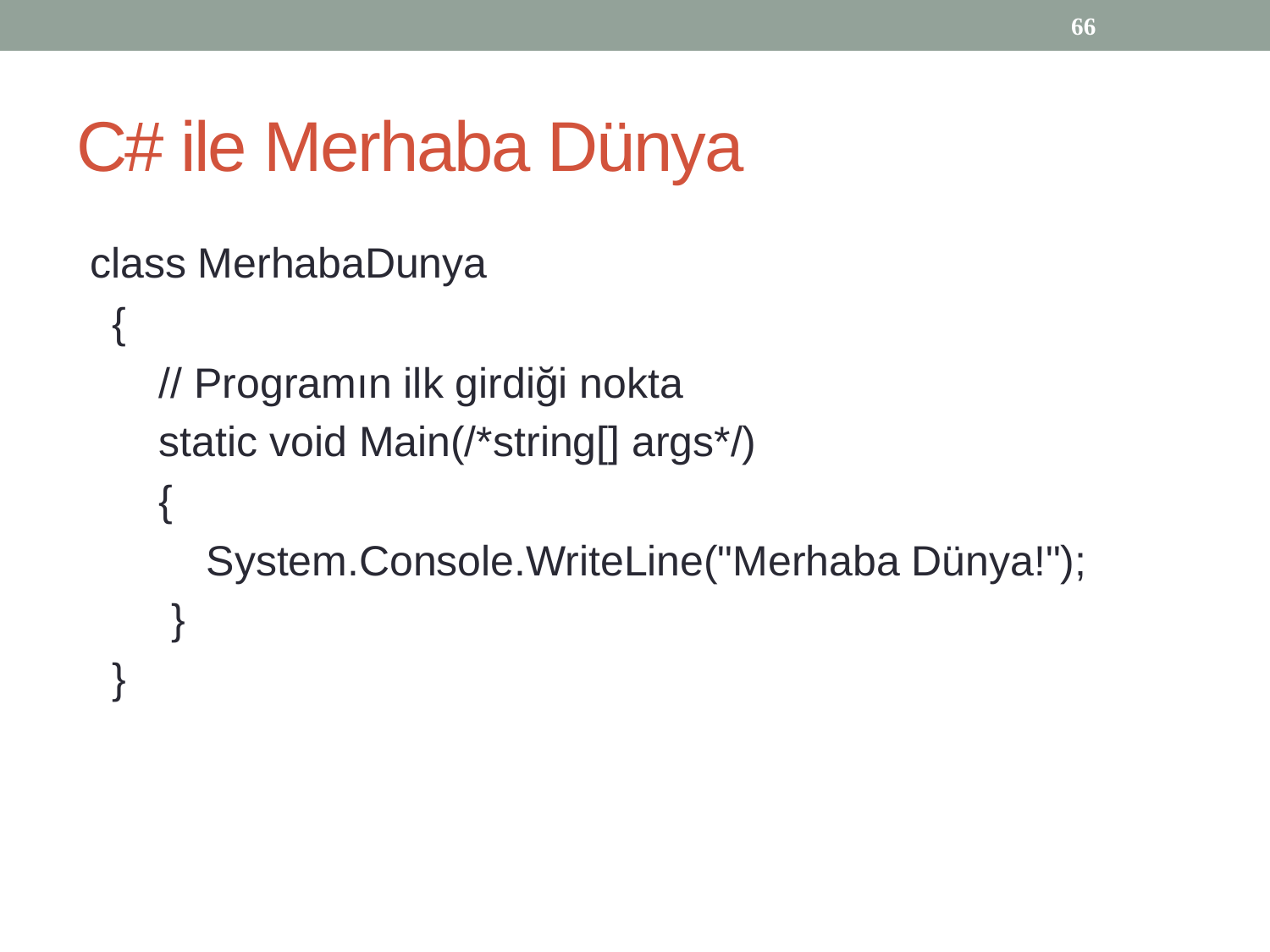

66
# C# ile Merhaba Dünya
 class MerhabaDunya
   {
       // Programın ilk girdiği nokta
       static void Main(/*string[] args*/)
       {
           System.Console.WriteLine("Merhaba Dünya!");
        }
   }